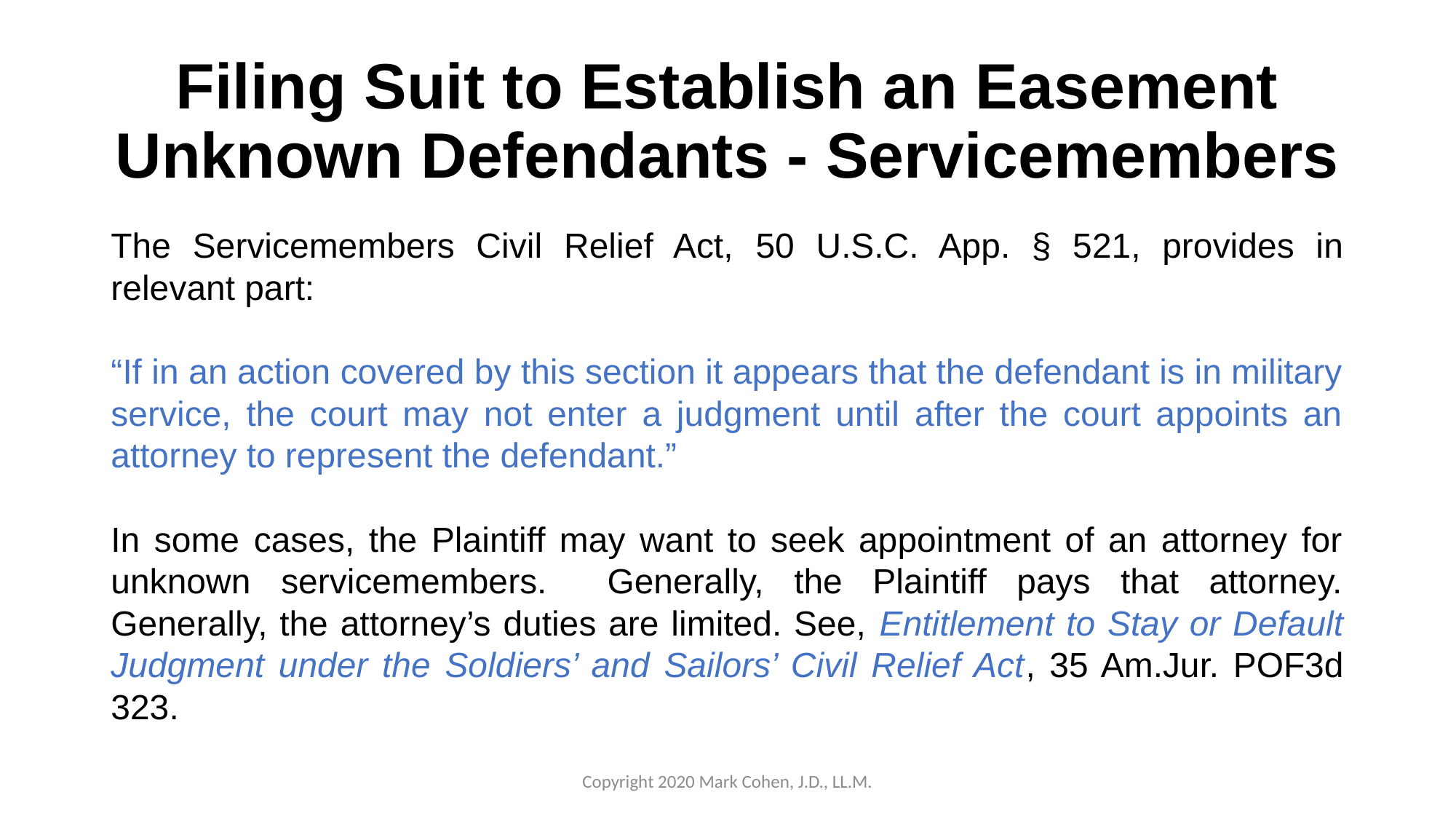

# Filing Suit to Establish an Easement Unknown Defendants - Servicemembers
The Servicemembers Civil Relief Act, 50 U.S.C. App. § 521, provides in relevant part:

“If in an action covered by this section it appears that the defendant is in military service, the court may not enter a judgment until after the court appoints an attorney to represent the defendant.”

In some cases, the Plaintiff may want to seek appointment of an attorney for unknown servicemembers.  Generally, the Plaintiff pays that attorney. Generally, the attorney’s duties are limited. See, Entitlement to Stay or Default Judgment under the Soldiers’ and Sailors’ Civil Relief Act, 35 Am.Jur. POF3d 323.

Copyright 2020 Mark Cohen, J.D., LL.M.